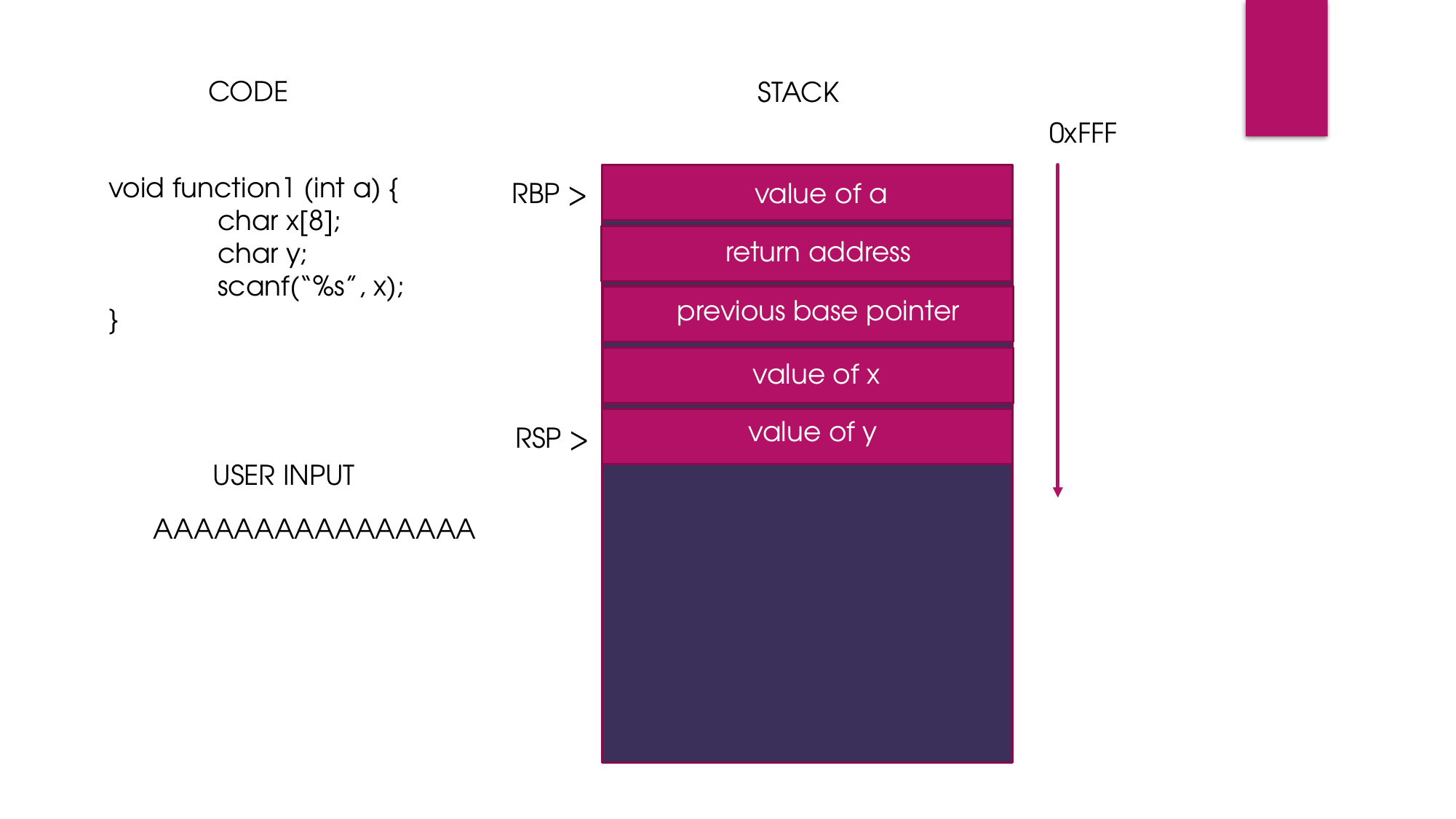

CODE
STACK
0xFFF

void function1 (int a) {
	char x[8];
	char y;
	scanf(“%s”, x);
}
value of a
RBP >

return address

previous base pointer

value of x

value of y
RSP >
USER INPUT
AAAAAAAAAAAAAAAA